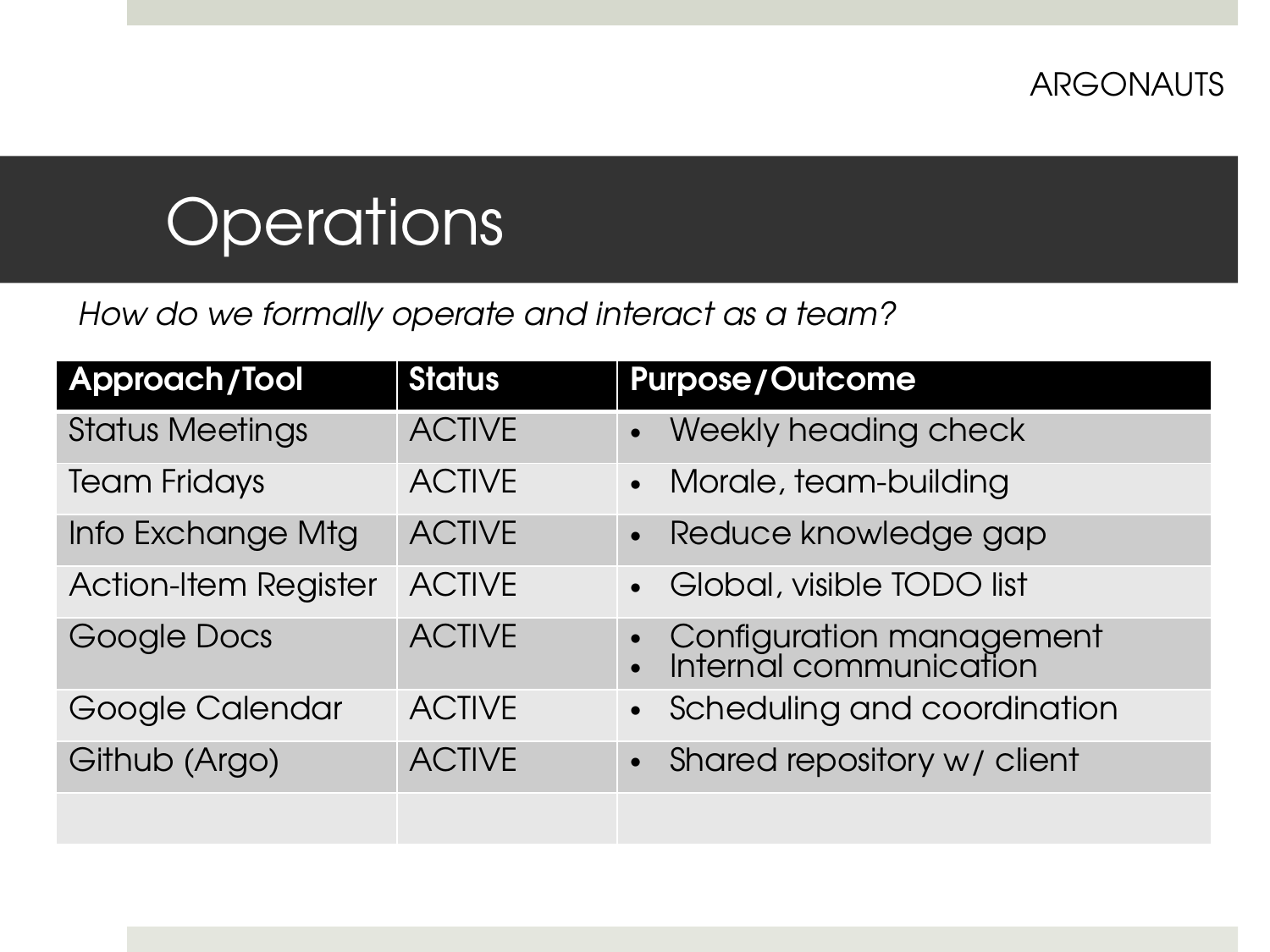

ARGONAUTS
# Operations
How do we formally operate and interact as a team?
| Approach/Tool | Status | Purpose/Outcome |
| --- | --- | --- |
| Status Meetings | ACTIVE | Weekly heading check |
| Team Fridays | ACTIVE | Morale, team-building |
| Info Exchange Mtg | ACTIVE | Reduce knowledge gap |
| Action-Item Register | ACTIVE | Global, visible TODO list |
| Google Docs | ACTIVE | Configuration management Internal communication |
| Google Calendar | ACTIVE | Scheduling and coordination |
| Github (Argo) | ACTIVE | Shared repository w/ client |
|  |  |  |